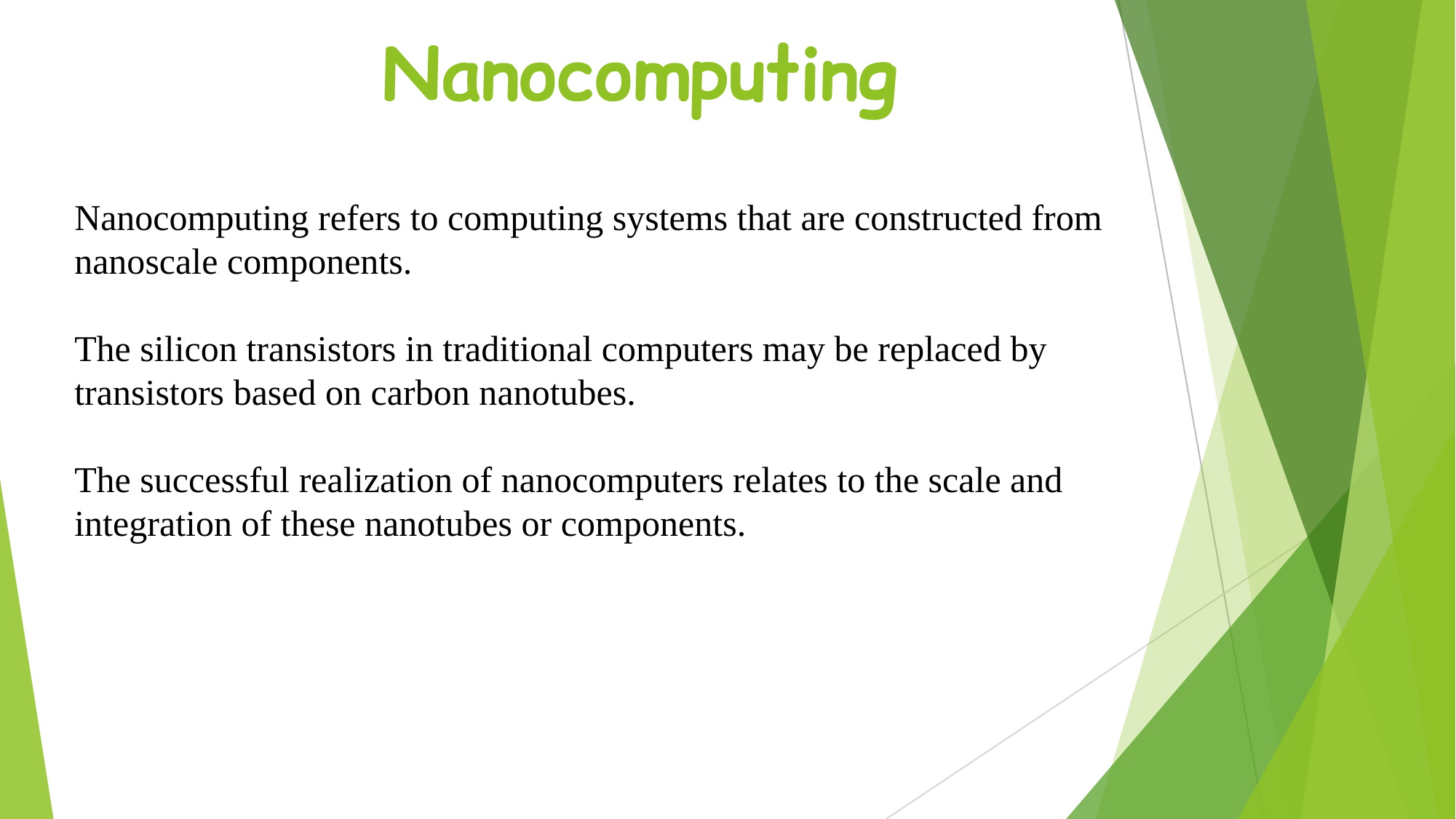

# Nanocomputing
Nanocomputing refers to computing systems that are constructed from nanoscale components.

The silicon transistors in traditional computers may be replaced by transistors based on carbon nanotubes.

The successful realization of nanocomputers relates to the scale and integration of these nanotubes or components.